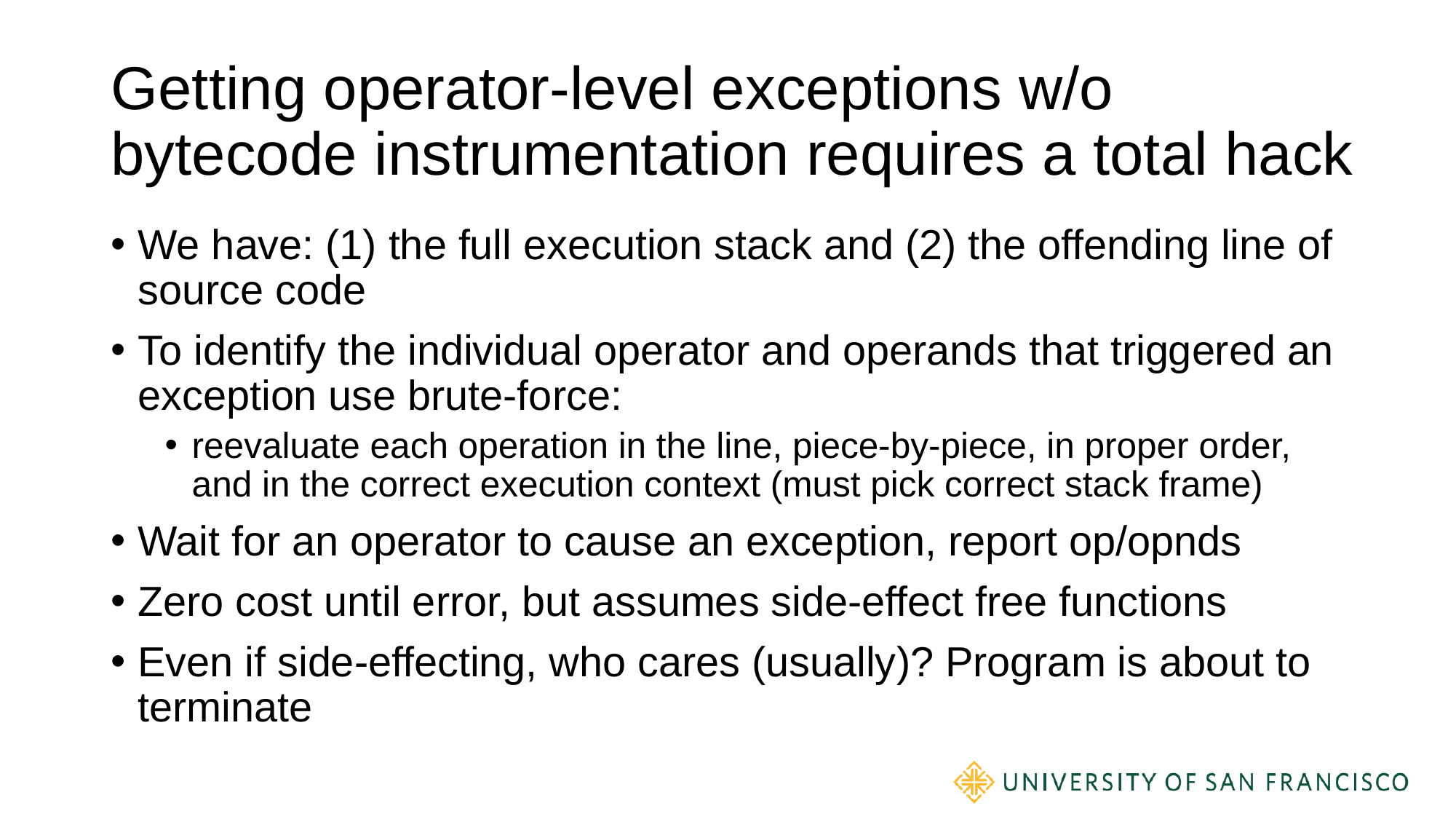

# Getting operator-level exceptions w/o bytecode instrumentation requires a total hack
We have: (1) the full execution stack and (2) the offending line of source code
To identify the individual operator and operands that triggered an exception use brute-force:
reevaluate each operation in the line, piece-by-piece, in proper order, and in the correct execution context (must pick correct stack frame)
Wait for an operator to cause an exception, report op/opnds
Zero cost until error, but assumes side-effect free functions
Even if side-effecting, who cares (usually)? Program is about to terminate